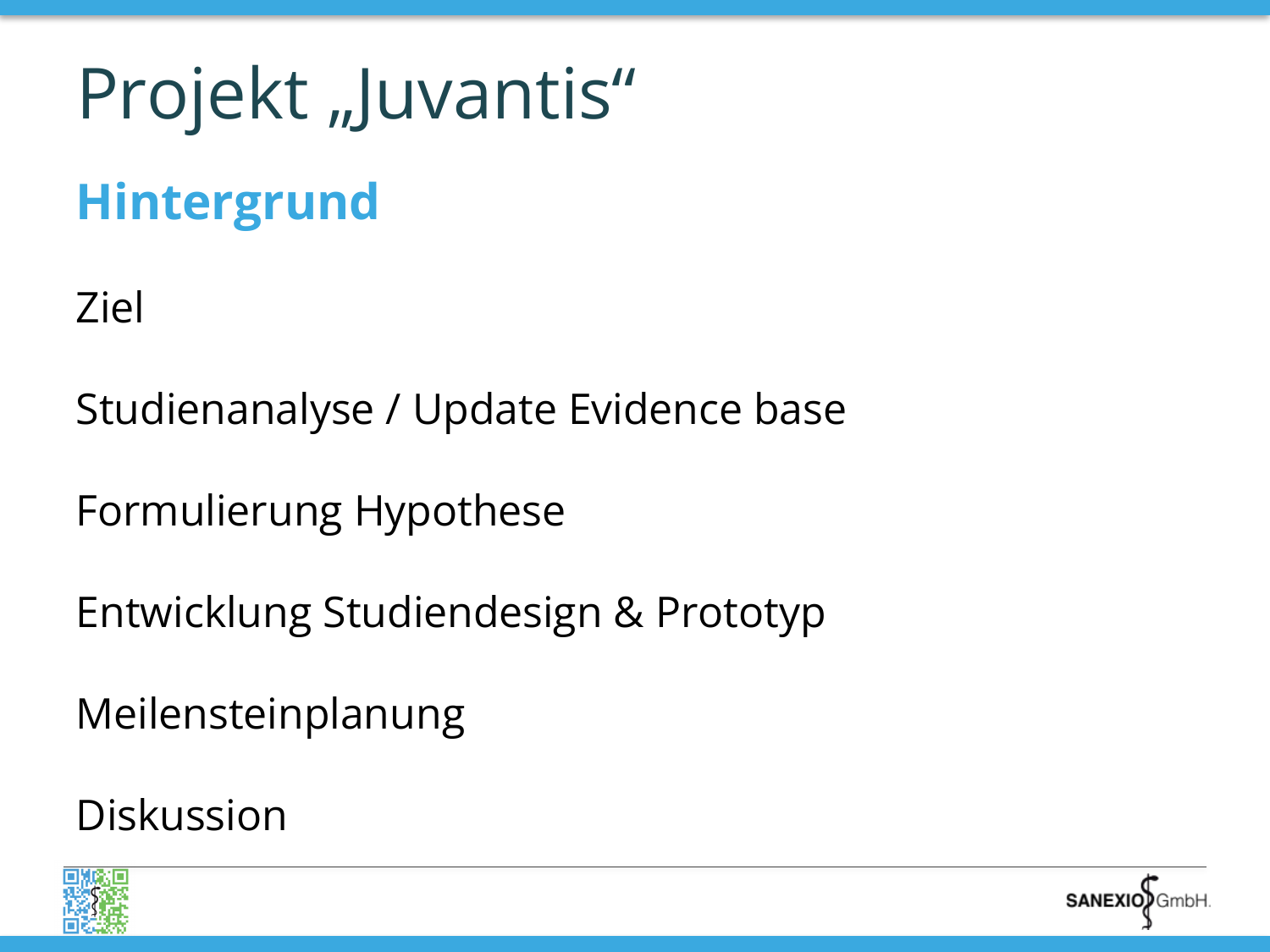

# Projekt „Juvantis“
Hintergrund
Ziel
Studienanalyse / Update Evidence base
Formulierung Hypothese
Entwicklung Studiendesign & Prototyp
Meilensteinplanung
Diskussion